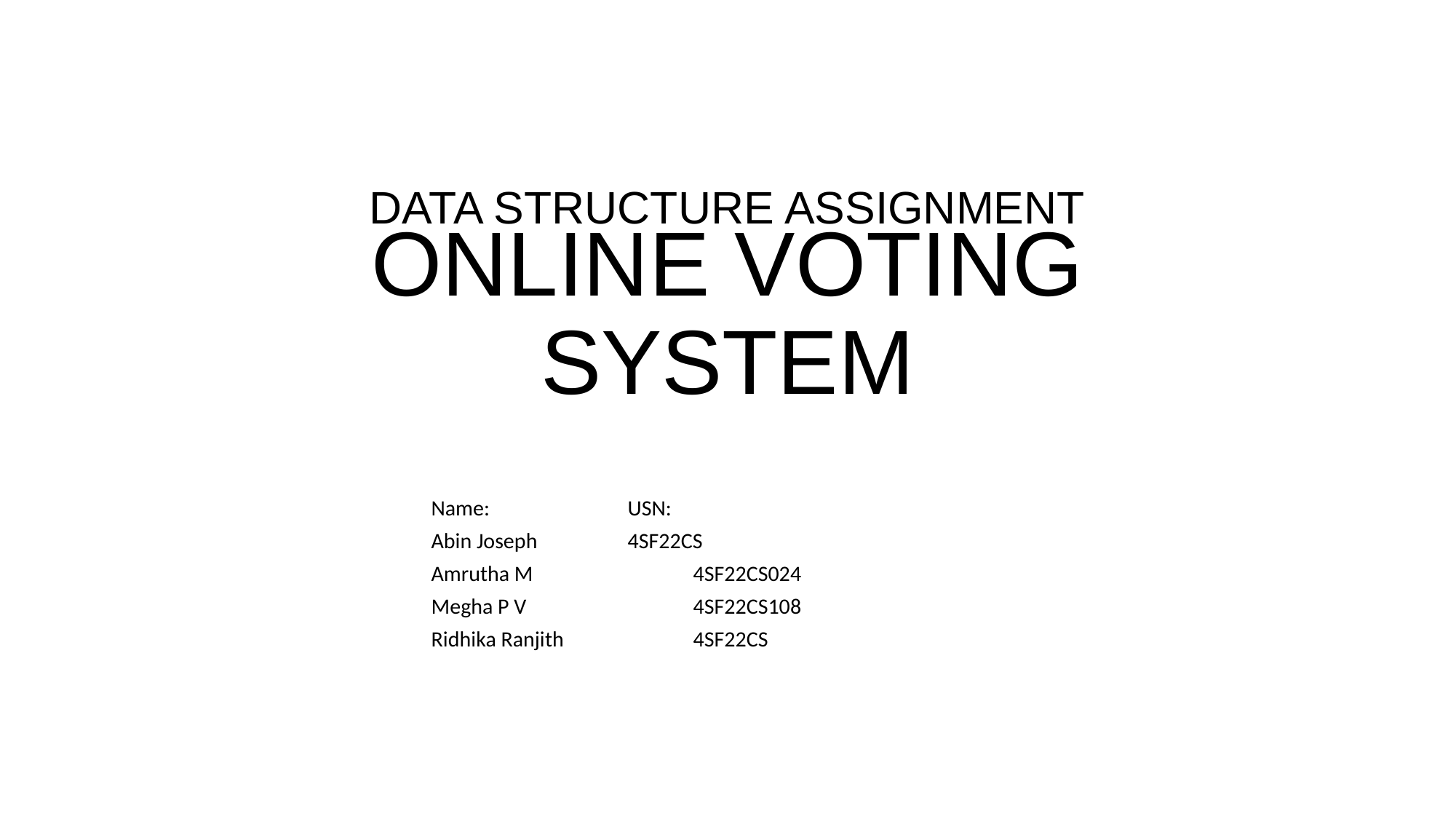

DATA STRUCTURE ASSIGNMENT
# ONLINE VOTING SYSTEM

	Name:			USN:
	Abin Joseph    		4SF22CS
	Amrutha M			4SF22CS024
	Megha P V			4SF22CS108
	Ridhika Ranjith		4SF22CS